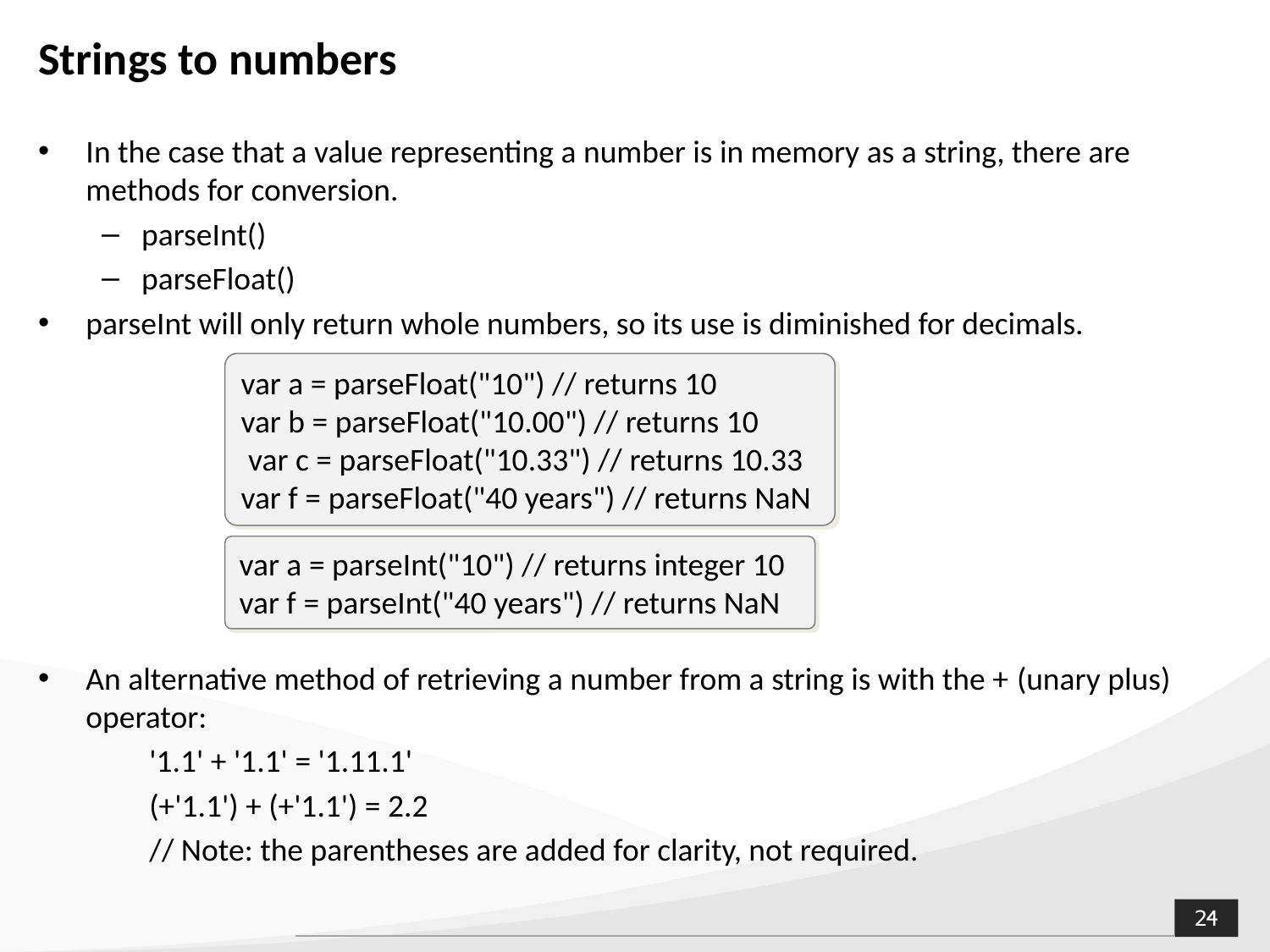

# Strings to numbers
In the case that a value representing a number is in memory as a string, there are methods for conversion.
parseInt()
parseFloat()
parseInt will only return whole numbers, so its use is diminished for decimals.

An alternative method of retrieving a number from a string is with the + (unary plus) operator:
'1.1' + '1.1' = '1.11.1'
(+'1.1') + (+'1.1') = 2.2
// Note: the parentheses are added for clarity, not required.
var a = parseFloat("10") // returns 10
var b = parseFloat("10.00") // returns 10
 var c = parseFloat("10.33") // returns 10.33
var f = parseFloat("40 years") // returns NaN
var a = parseInt("10") // returns integer 10
var f = parseInt("40 years") // returns NaN